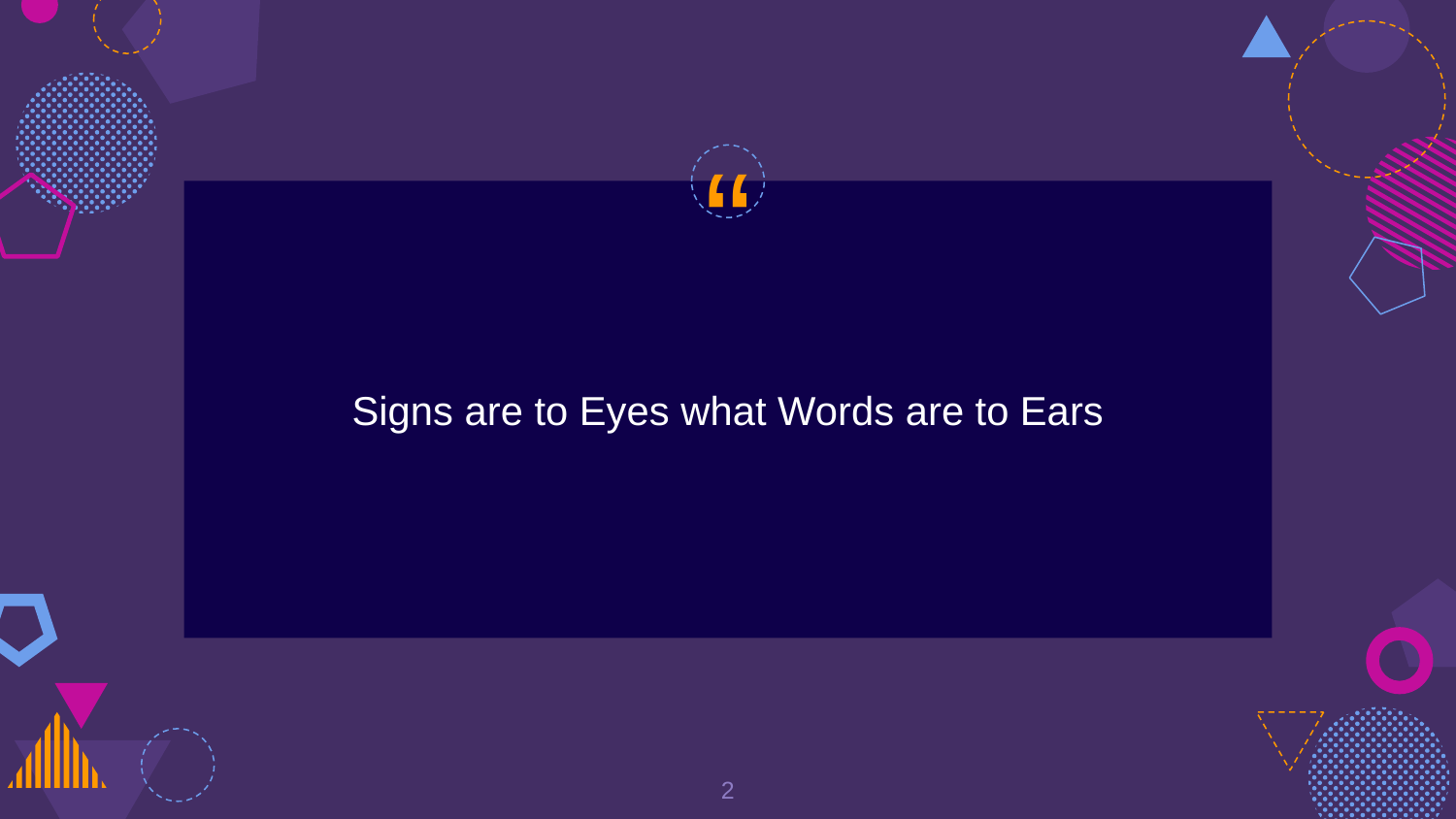

Signs are to Eyes what Words are to Ears
2